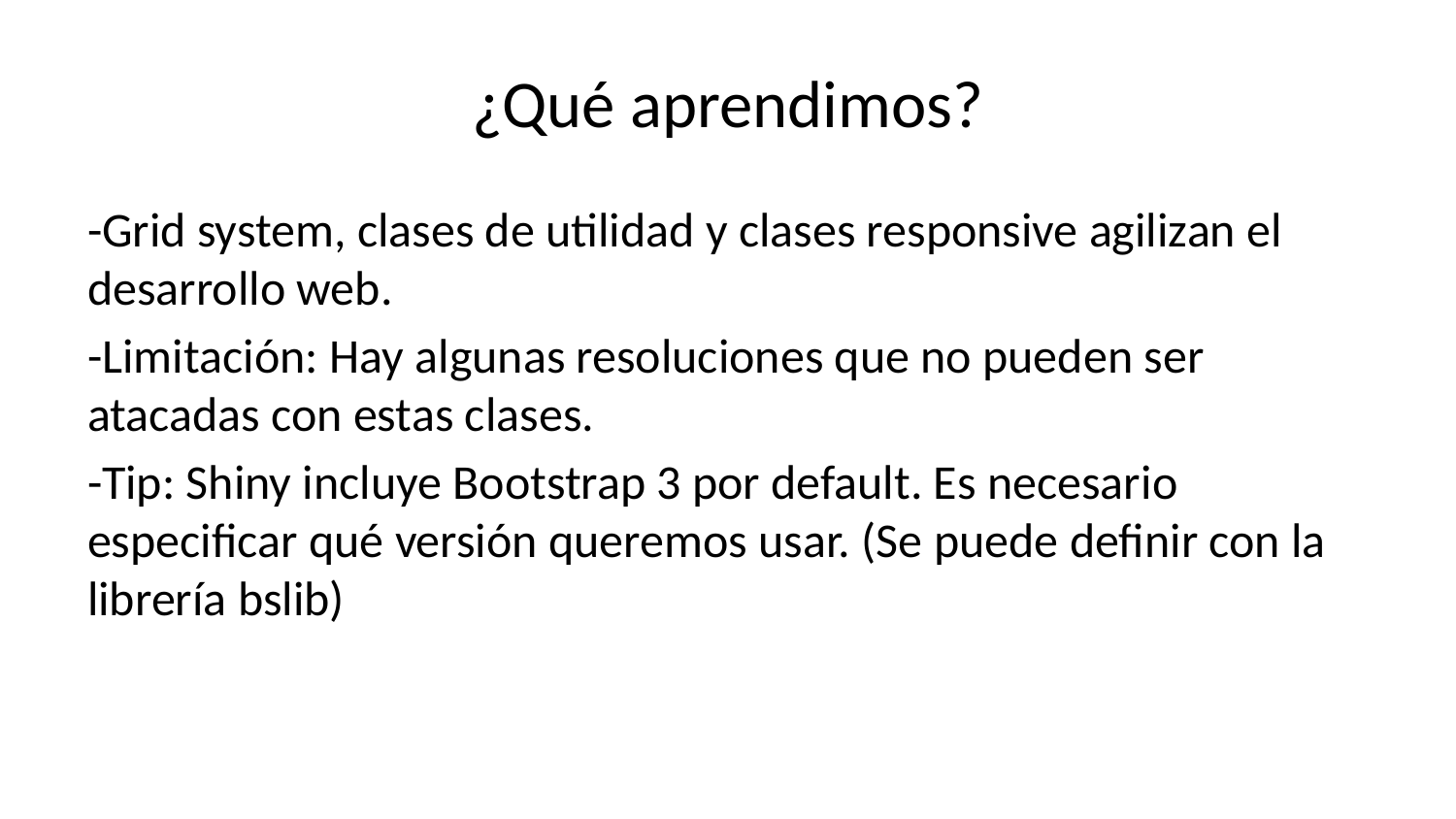

# ¿Qué aprendimos?
-Grid system, clases de utilidad y clases responsive agilizan el desarrollo web.
-Limitación: Hay algunas resoluciones que no pueden ser atacadas con estas clases.
-Tip: Shiny incluye Bootstrap 3 por default. Es necesario especificar qué versión queremos usar. (Se puede definir con la librería bslib)